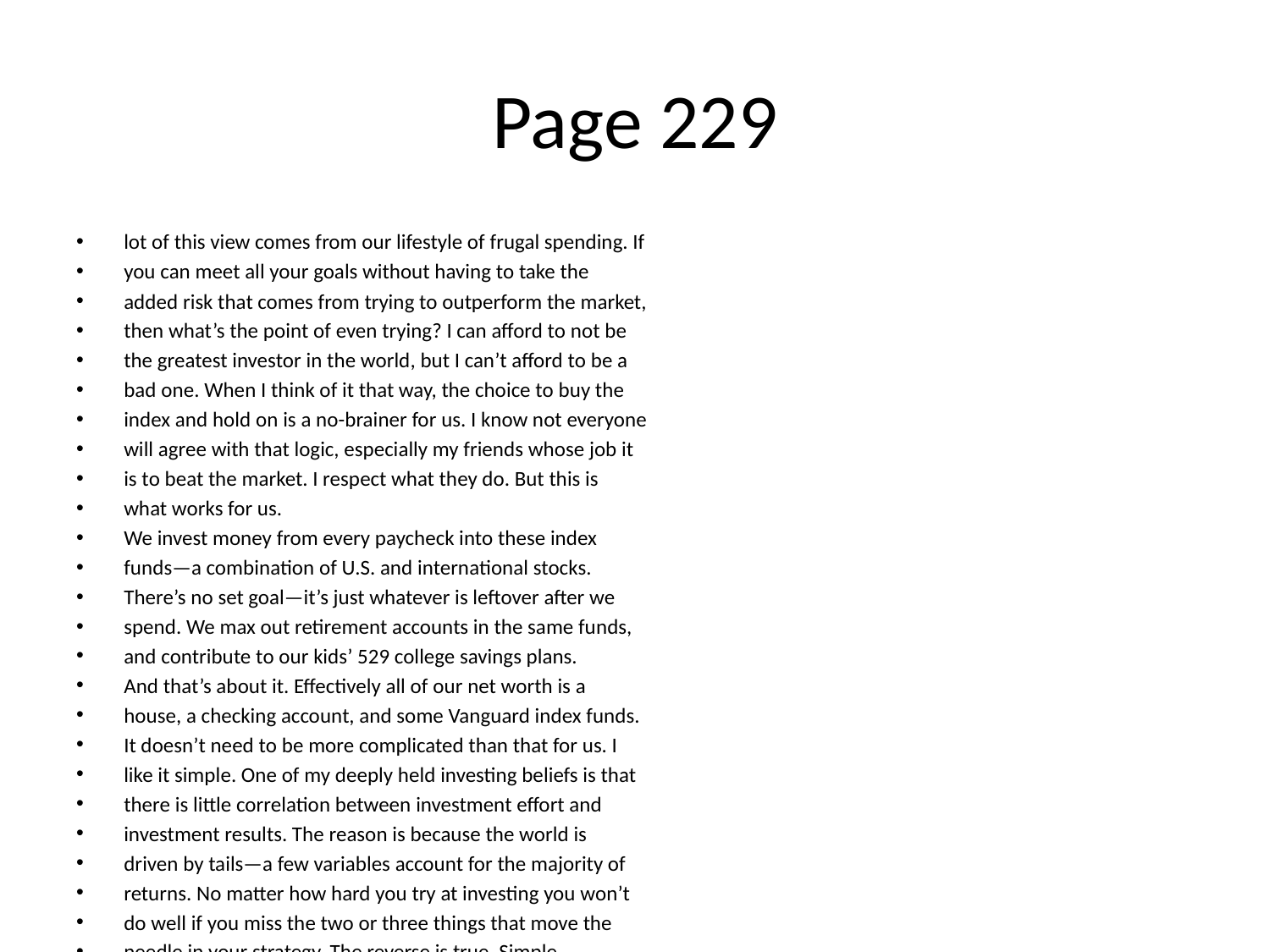

# Page 229
lot of this view comes from our lifestyle of frugal spending. If
you can meet all your goals without having to take the
added risk that comes from trying to outperform the market,
then what’s the point of even trying? I can aﬀord to not be
the greatest investor in the world, but I can’t aﬀord to be a
bad one. When I think of it that way, the choice to buy the
index and hold on is a no-brainer for us. I know not everyone
will agree with that logic, especially my friends whose job it
is to beat the market. I respect what they do. But this is
what works for us.
We invest money from every paycheck into these index
funds—a combination of U.S. and international stocks.
There’s no set goal—it’s just whatever is leftover after we
spend. We max out retirement accounts in the same funds,
and contribute to our kids’ 529 college savings plans.
And that’s about it. Eﬀectively all of our net worth is a
house, a checking account, and some Vanguard index funds.
It doesn’t need to be more complicated than that for us. I
like it simple. One of my deeply held investing beliefs is that
there is little correlation between investment eﬀort and
investment results. The reason is because the world is
driven by tails—a few variables account for the majority of
returns. No matter how hard you try at investing you won’t
do well if you miss the two or three things that move the
needle in your strategy. The reverse is true. Simple
investment strategies can work great as long as they
capture the few things that are important to that strategy’s
success. My investing strategy doesn’t rely on picking the
right sector, or timing the next recession. It relies on a high
savings rate, patience, and optimism that the global
economy will create value over the next several decades. I
spend virtually all of my investing eﬀort thinking about